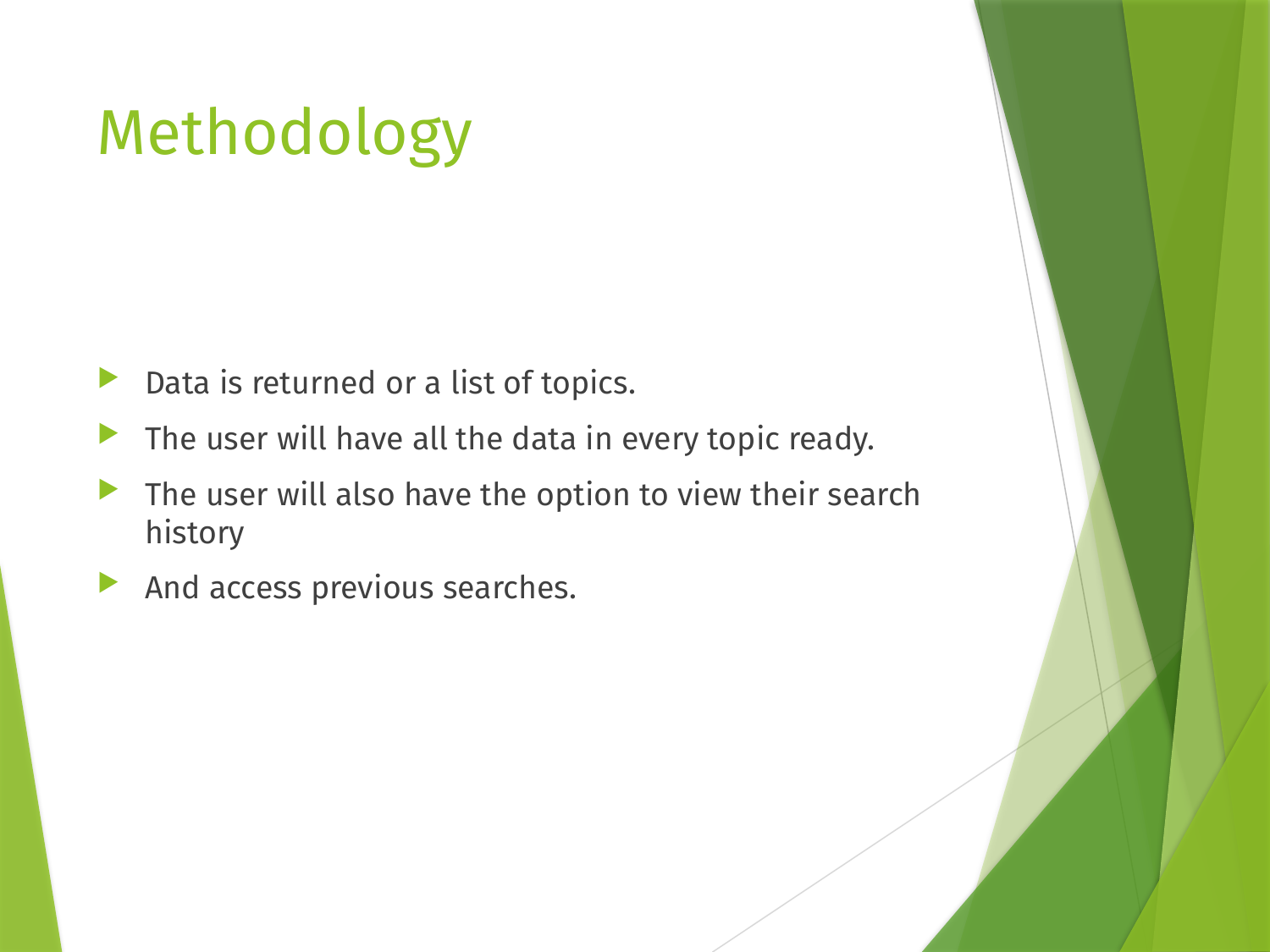

# Methodology

Data is returned or a list of topics.
The user will have all the data in every topic ready.
The user will also have the option to view their search history
And access previous searches.